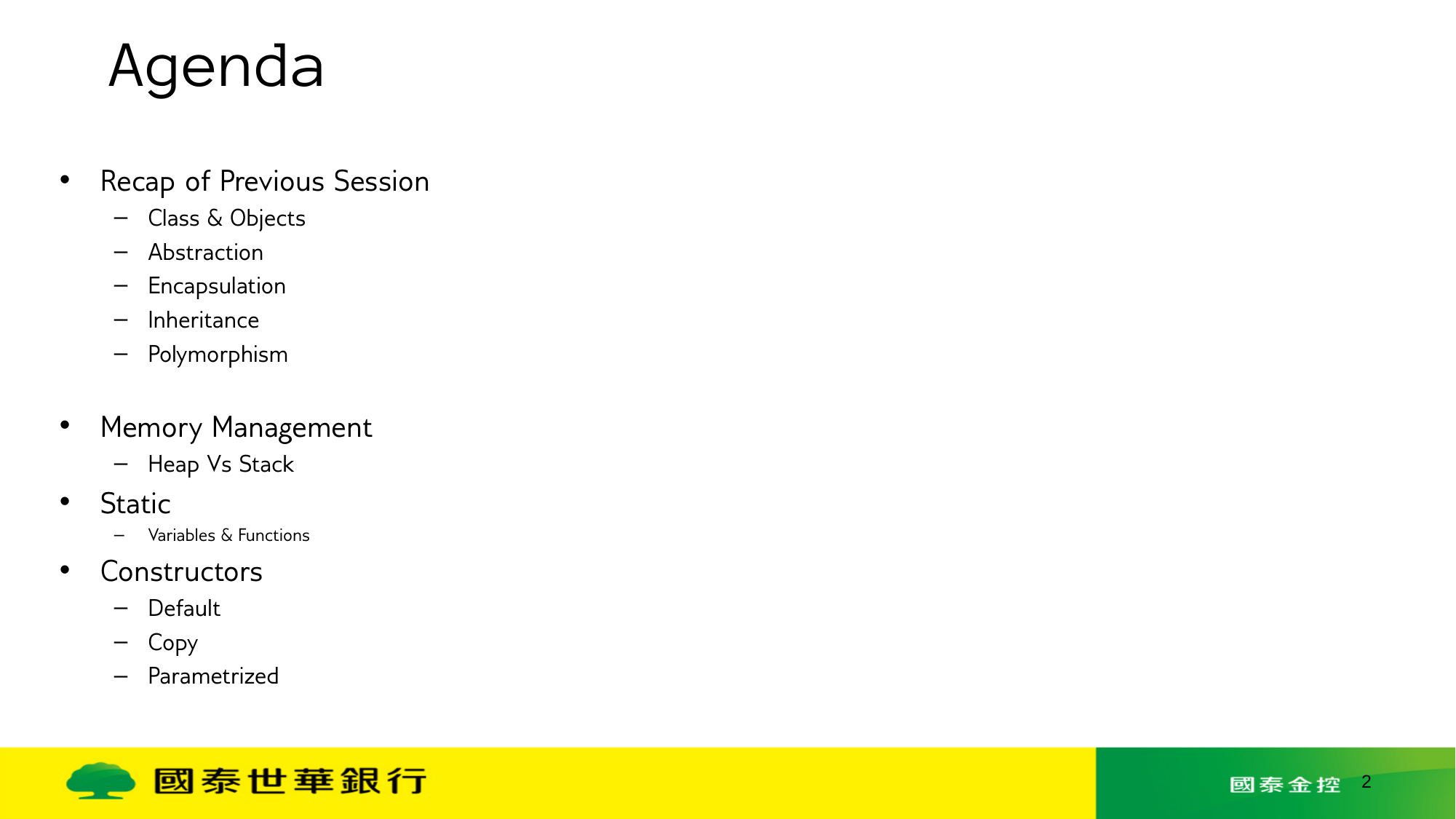

# Agenda

Recap of Previous Session
Class & Objects
Abstraction
Encapsulation
Inheritance
Polymorphism

Memory Management
Heap Vs Stack
Static
Variables & Functions
Constructors
Default
Copy
Parametrized

2